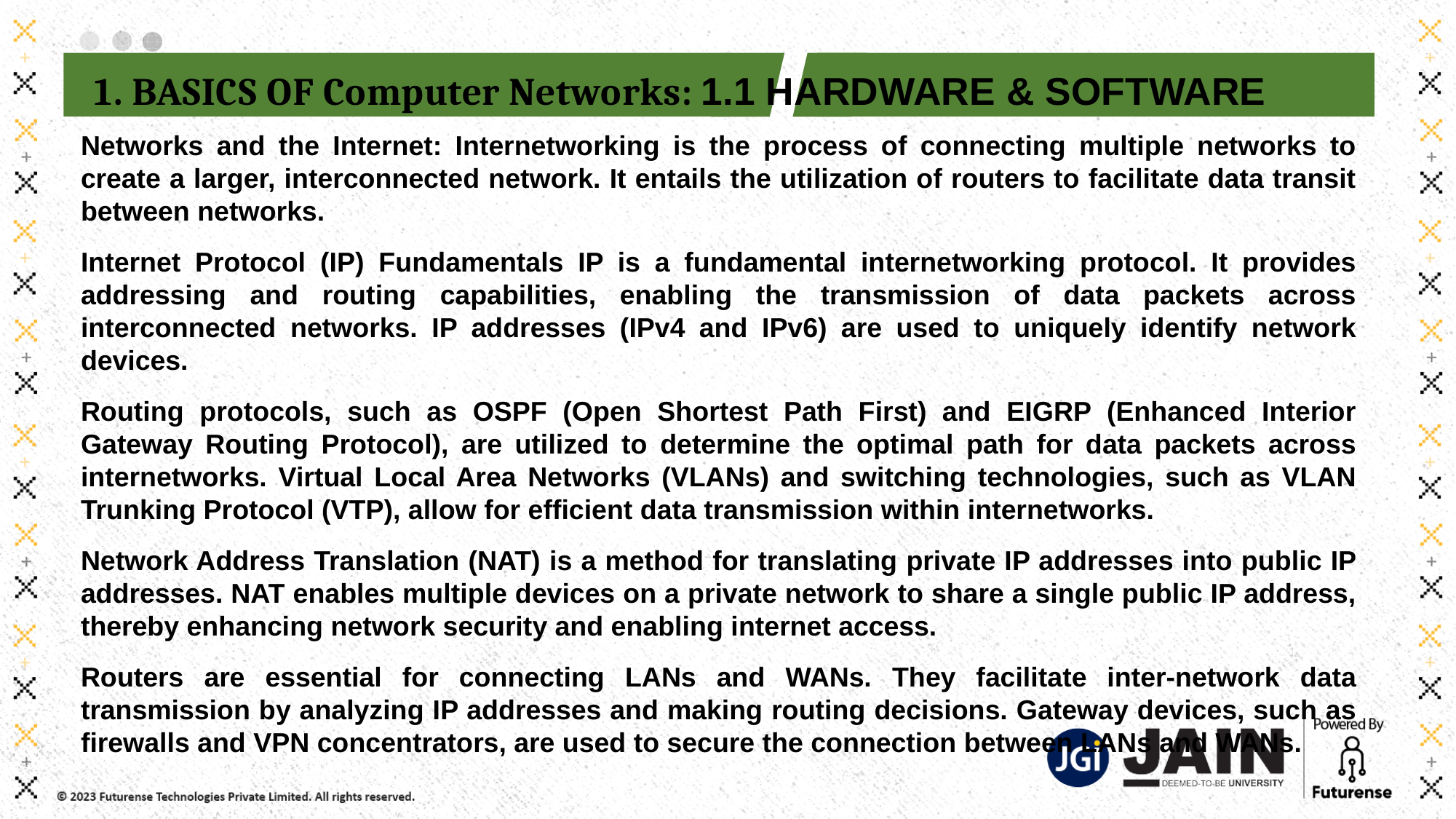

1. BASICS OF Computer Networks: 1.1 HARDWARE & SOFTWARE
Networks and the Internet: Internetworking is the process of connecting multiple networks to create a larger, interconnected network. It entails the utilization of routers to facilitate data transit between networks.
Internet Protocol (IP) Fundamentals IP is a fundamental internetworking protocol. It provides addressing and routing capabilities, enabling the transmission of data packets across interconnected networks. IP addresses (IPv4 and IPv6) are used to uniquely identify network devices.
Routing protocols, such as OSPF (Open Shortest Path First) and EIGRP (Enhanced Interior Gateway Routing Protocol), are utilized to determine the optimal path for data packets across internetworks. Virtual Local Area Networks (VLANs) and switching technologies, such as VLAN Trunking Protocol (VTP), allow for efficient data transmission within internetworks.
Network Address Translation (NAT) is a method for translating private IP addresses into public IP addresses. NAT enables multiple devices on a private network to share a single public IP address, thereby enhancing network security and enabling internet access.
Routers are essential for connecting LANs and WANs. They facilitate inter-network data transmission by analyzing IP addresses and making routing decisions. Gateway devices, such as firewalls and VPN concentrators, are used to secure the connection between LANs and WANs.